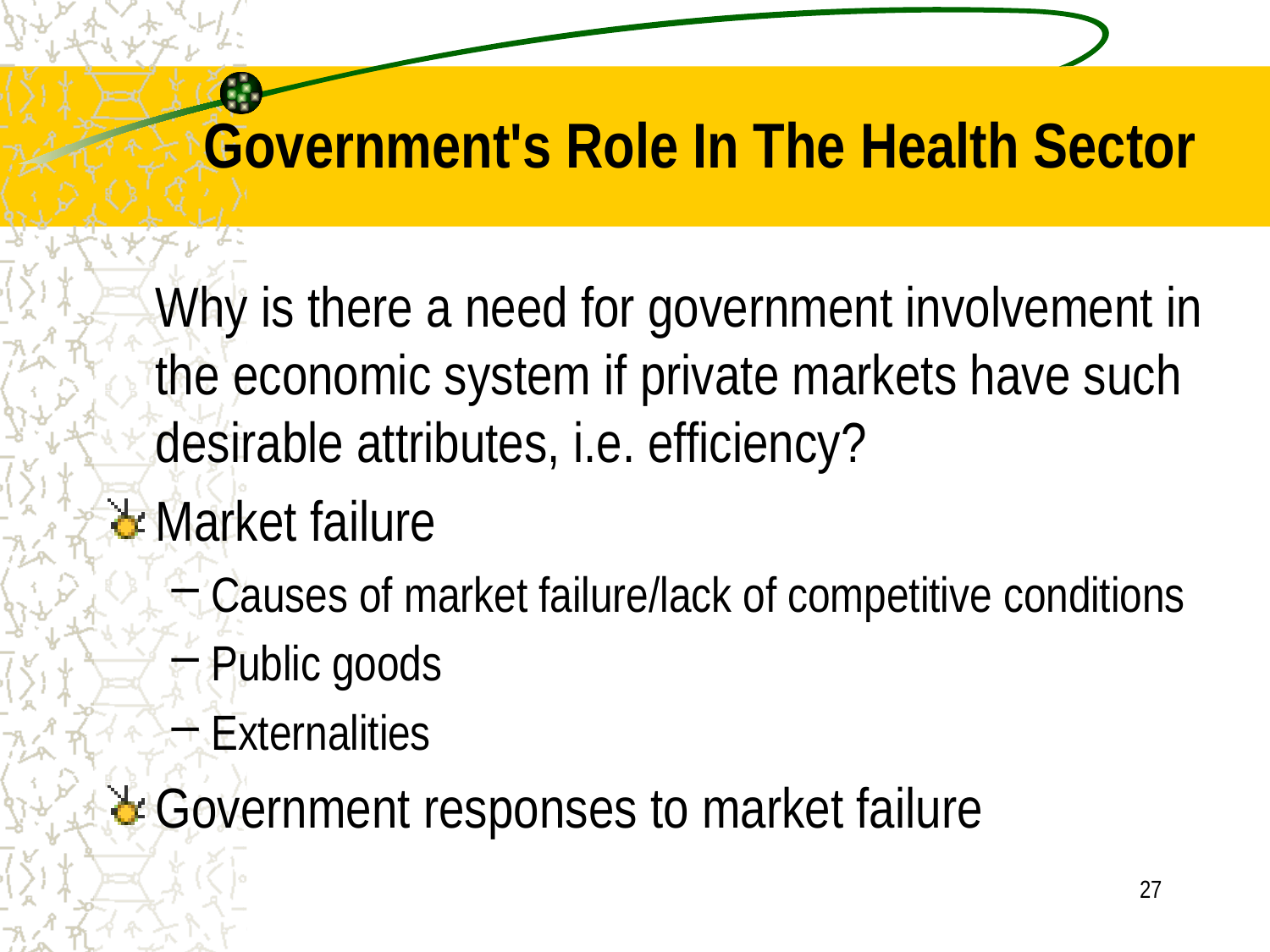

# Government's Role In The Health Sector
	Why is there a need for government involvement in the economic system if private markets have such desirable attributes, i.e. efficiency?
Market failure
Causes of market failure/lack of competitive conditions
Public goods
Externalities
Government responses to market failure
27